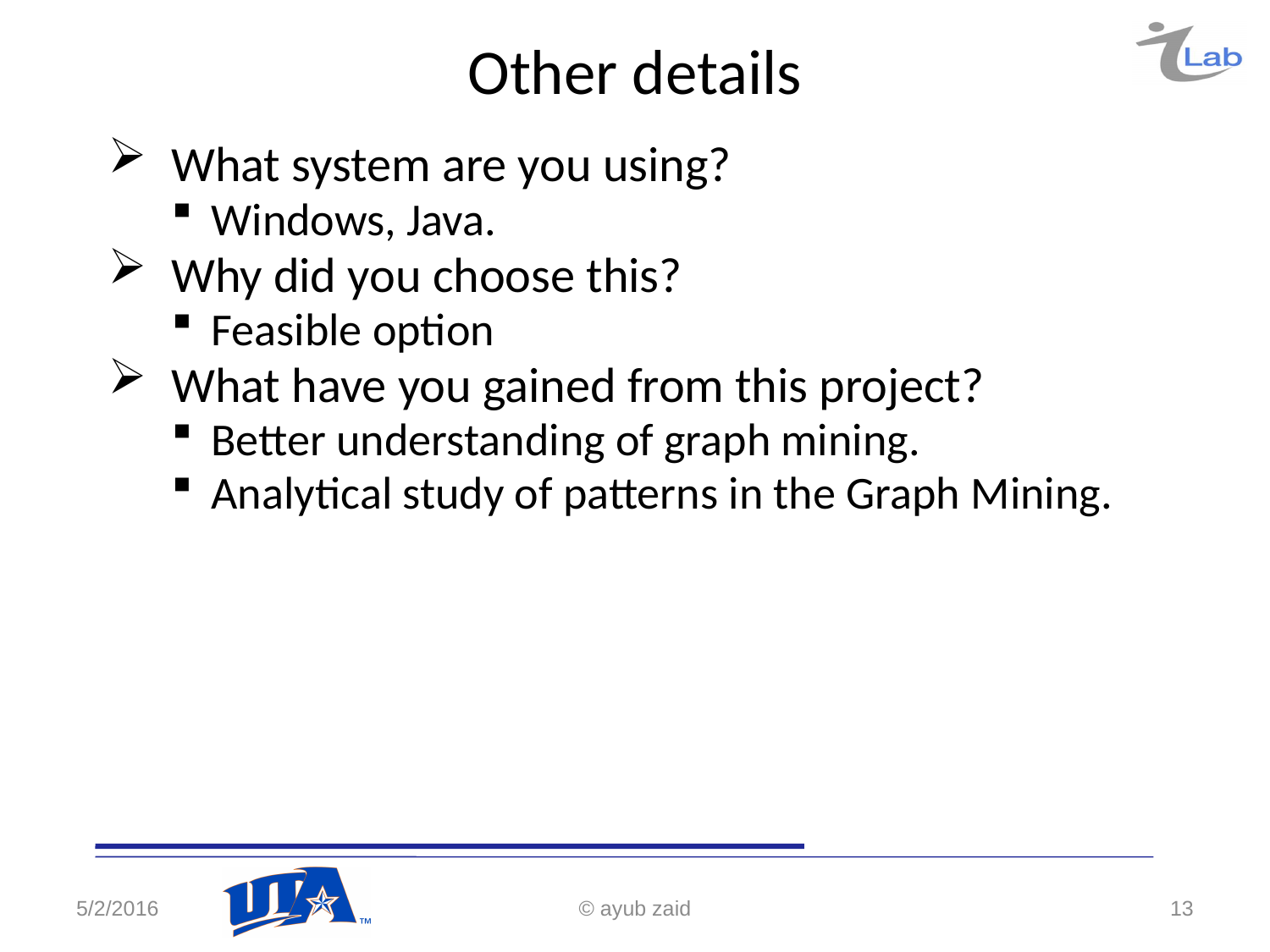

# Other details
What system are you using?
Windows, Java.
Why did you choose this?
Feasible option
What have you gained from this project?
Better understanding of graph mining.
Analytical study of patterns in the Graph Mining.

5/2/2016
© ayub zaid
13